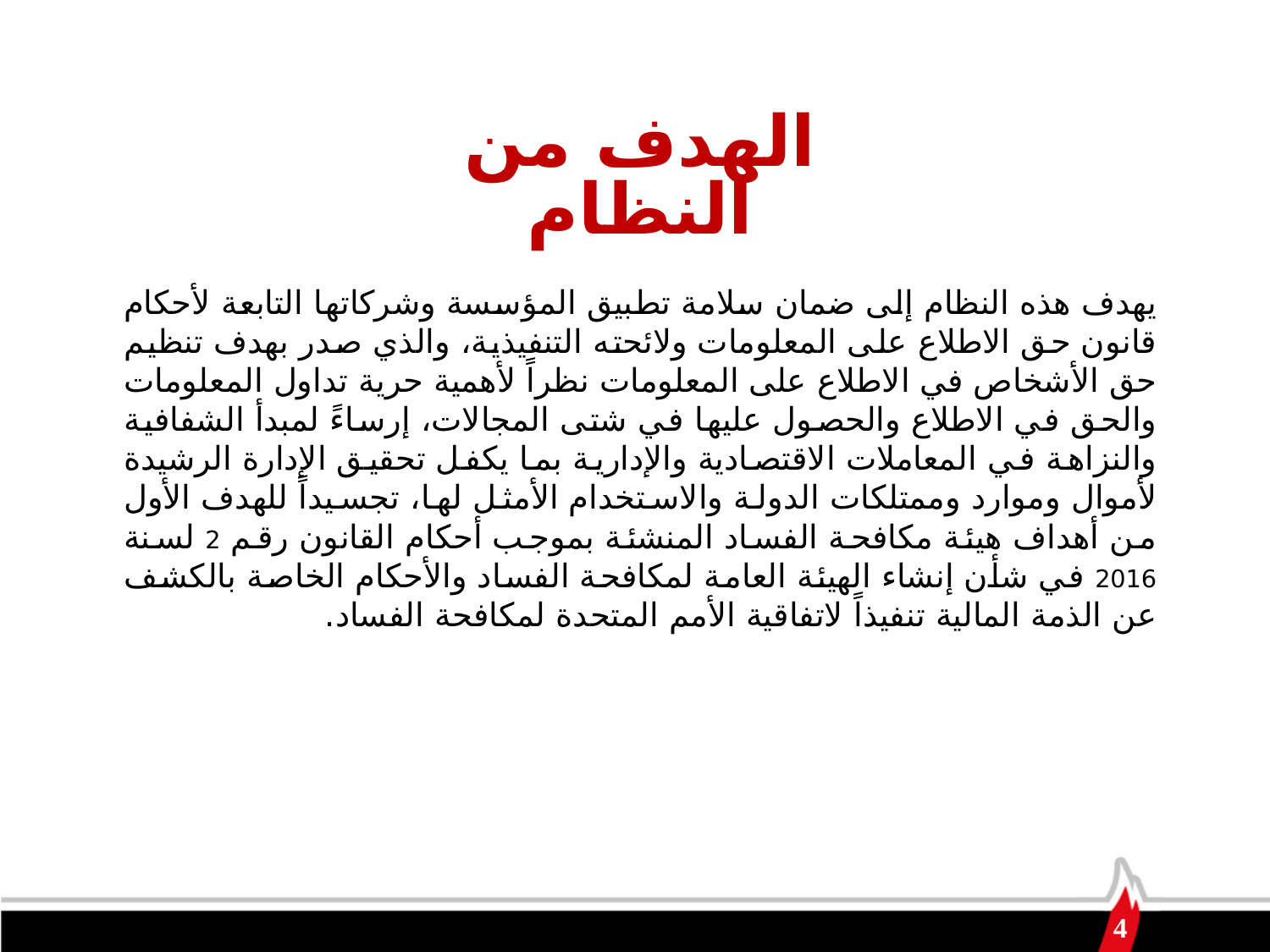

الهدف من النظام
يهدف هذه النظام إلى ضمان سلامة تطبيق المؤسسة وشركاتها التابعة لأحكام قانون حق الاطلاع على المعلومات ولائحته التنفيذية، والذي صدر بهدف تنظيم حق الأشخاص في الاطلاع على المعلومات نظراً لأهمية حرية تداول المعلومات والحق في الاطلاع والحصول عليها في شتى المجالات، إرساءً لمبدأ الشفافية والنزاهة في المعاملات الاقتصادية والإدارية بما يكفل تحقيق الإدارة الرشيدة لأموال وموارد وممتلكات الدولة والاستخدام الأمثل لها، تجسيداً للهدف الأول من أهداف هيئة مكافحة الفساد المنشئة بموجب أحكام القانون رقم 2 لسنة 2016 في شأن إنشاء الهيئة العامة لمكافحة الفساد والأحكام الخاصة بالكشف عن الذمة المالية تنفيذاً لاتفاقية الأمم المتحدة لمكافحة الفساد.

4